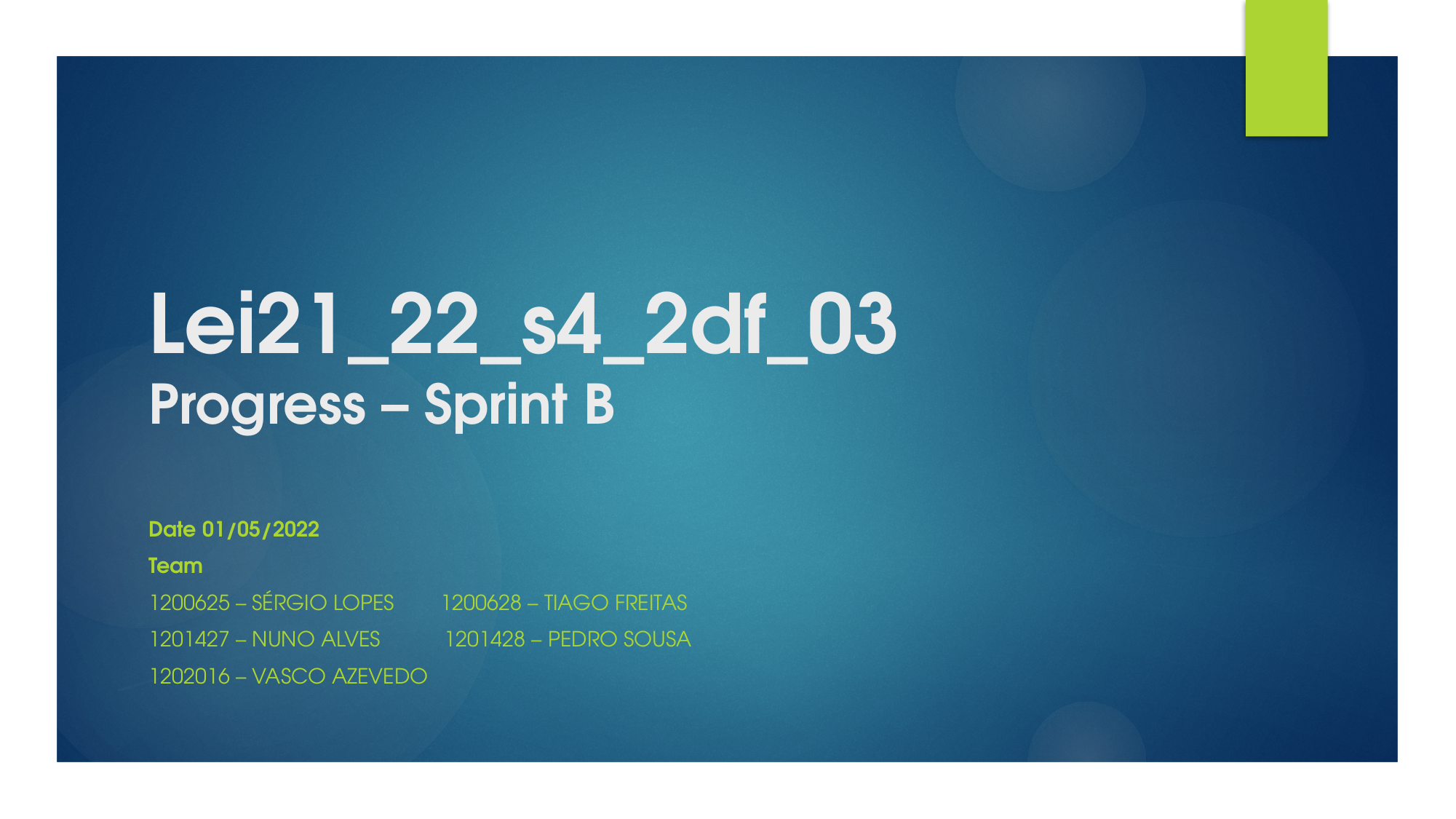

# Lei21_22_s4_2df_03 Progress – Sprint B

Date 01/05/2022
Team
1200625 – Sérgio Lopes        1200628 – Tiago Freitas
1201427 – Nuno Alves           1201428 – Pedro Sousa
1202016 – Vasco Azevedo